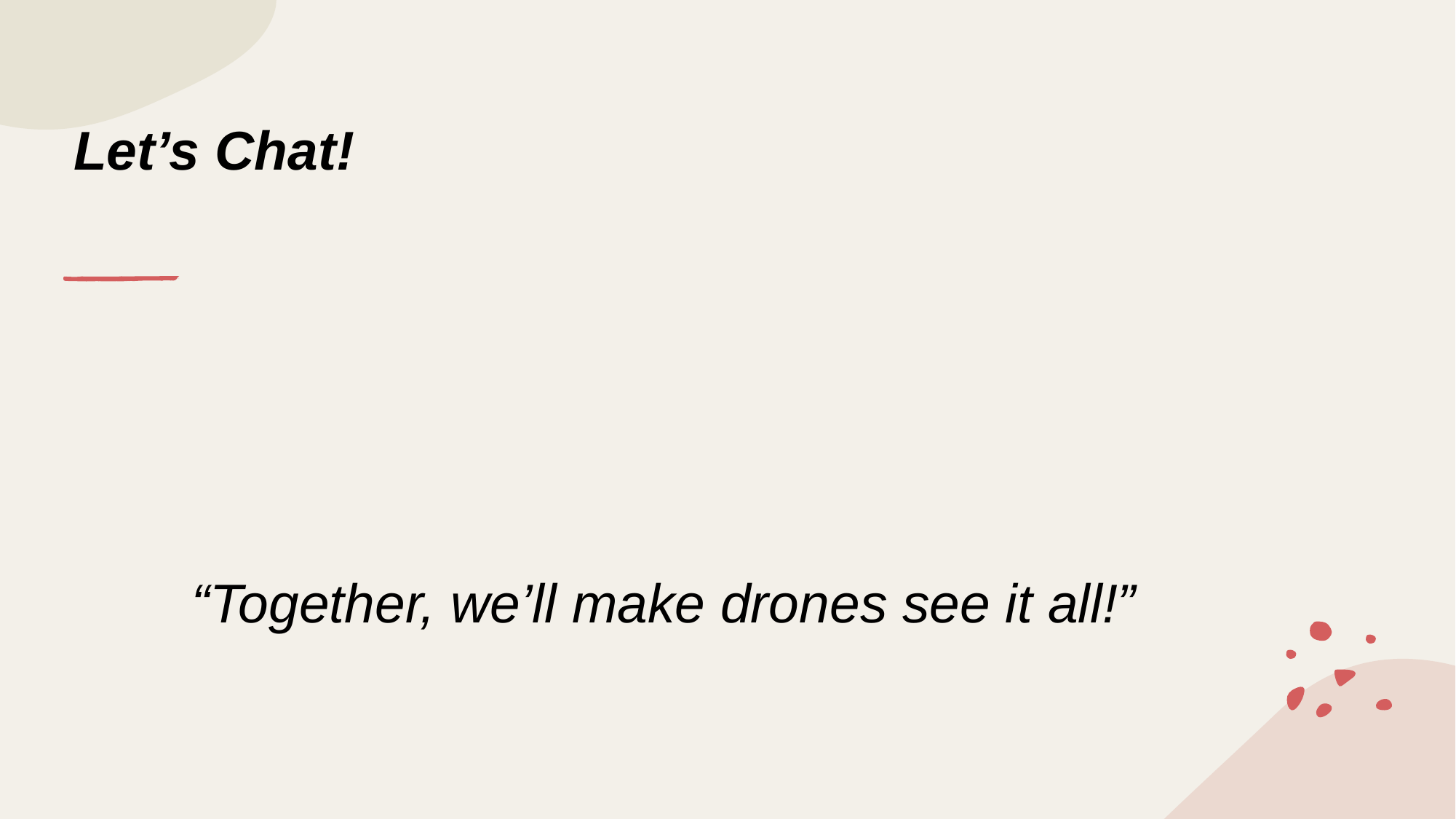

# Let’s Chat!

“Together, we’ll make drones see it all!”